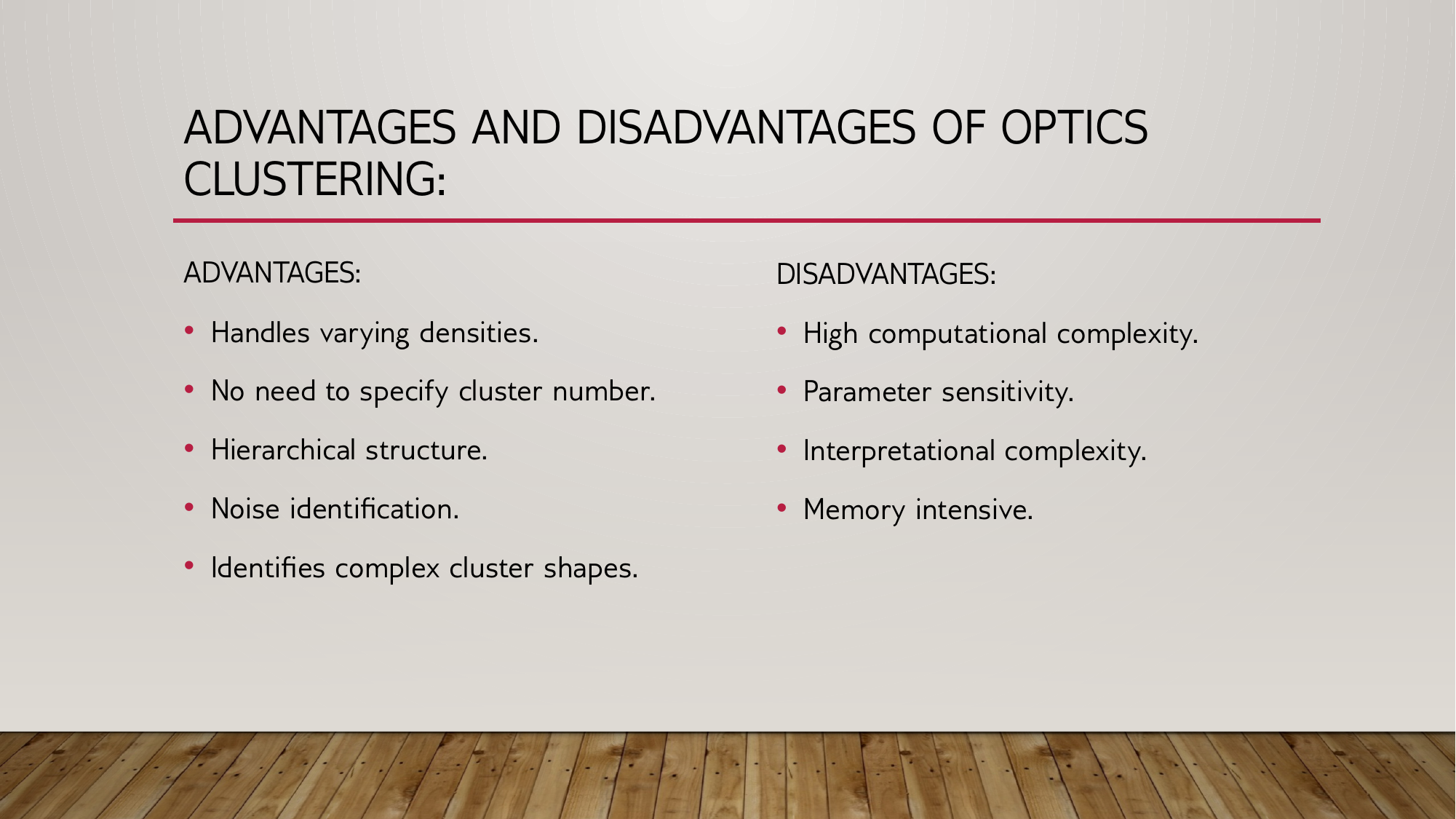

# Advantages and disadvantages of optics clustering:
ADVANTAGES:
Handles varying densities.
No need to specify cluster number.
Hierarchical structure.
Noise identification.
Identifies complex cluster shapes.
DISADVANTAGES:
High computational complexity.
Parameter sensitivity.
Interpretational complexity.
Memory intensive.